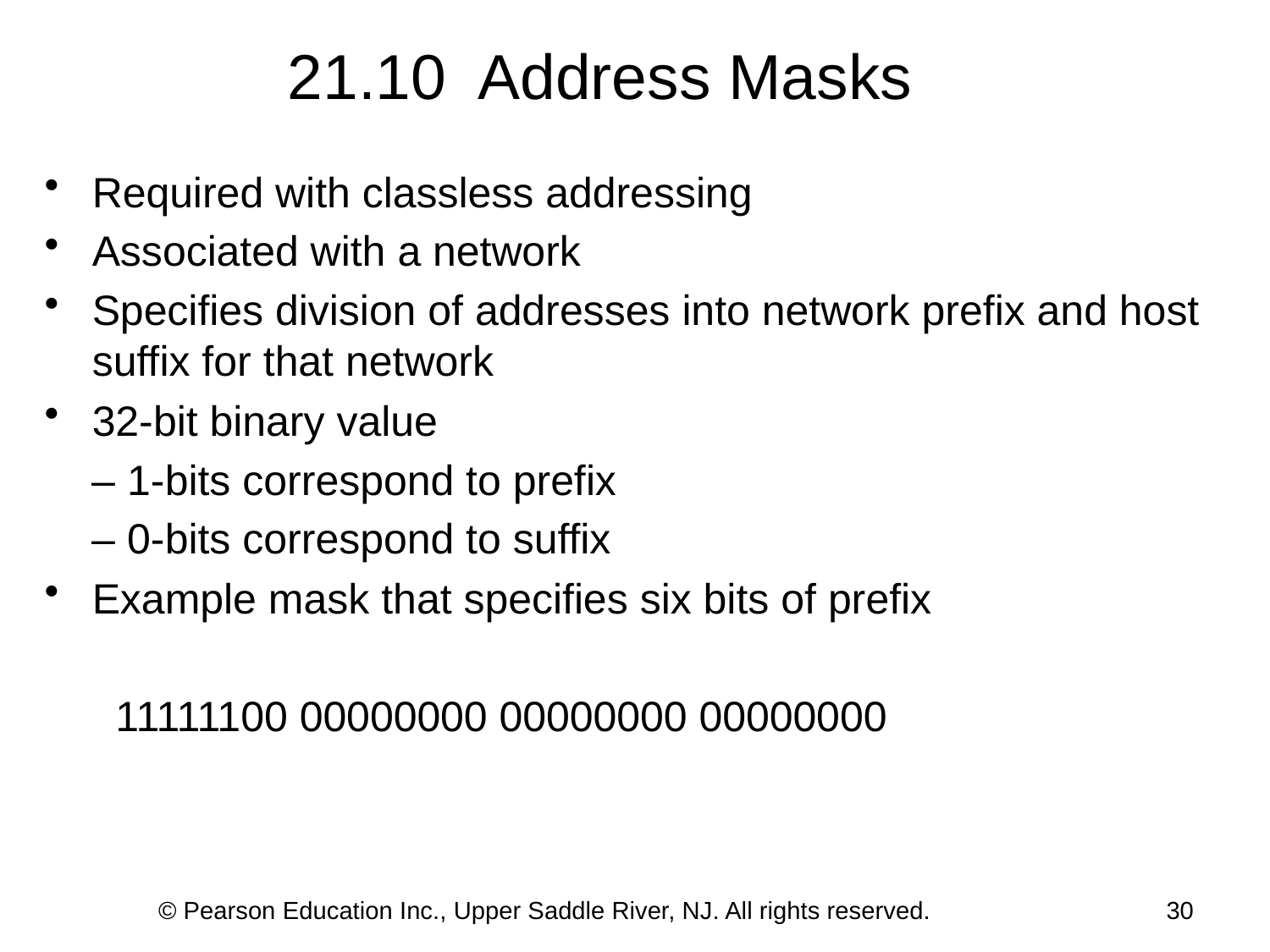

# 21.10  Address Masks
Required with classless addressing
Associated with a network
Specifies division of addresses into network prefix and host suffix for that network
32-bit binary value
    – 1-bits correspond to prefix
    – 0-bits correspond to suffix
Example mask that specifies six bits of prefix

      11111100 00000000 00000000 00000000
© Pearson Education Inc., Upper Saddle River, NJ. All rights reserved.
30